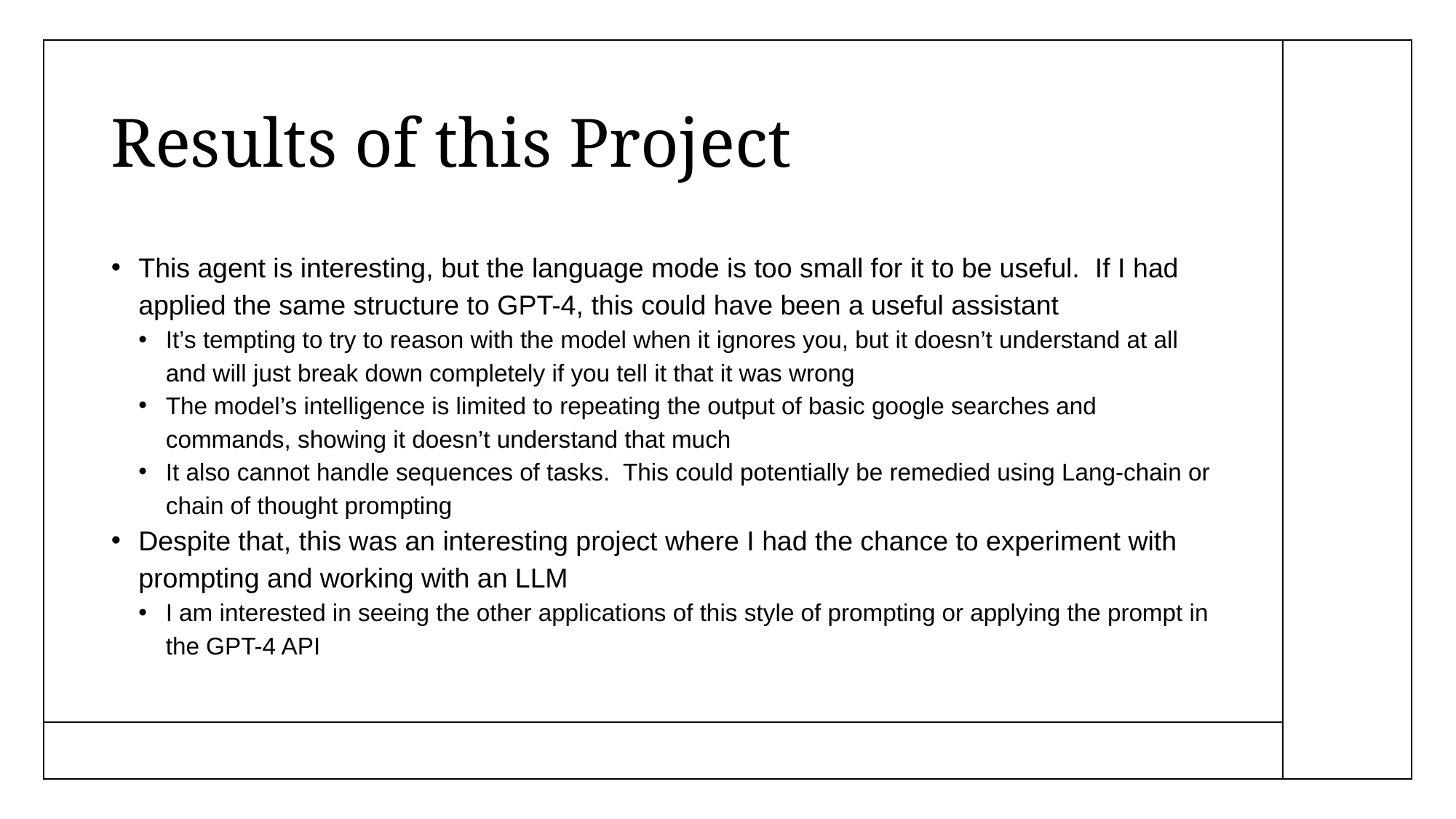

# Results of this Project
This agent is interesting, but the language mode is too small for it to be useful.  If I had applied the same structure to GPT-4, this could have been a useful assistant
It’s tempting to try to reason with the model when it ignores you, but it doesn’t understand at all and will just break down completely if you tell it that it was wrong
The model’s intelligence is limited to repeating the output of basic google searches and commands, showing it doesn’t understand that much
It also cannot handle sequences of tasks.  This could potentially be remedied using Lang-chain or chain of thought prompting
Despite that, this was an interesting project where I had the chance to experiment with prompting and working with an LLM
I am interested in seeing the other applications of this style of prompting or applying the prompt in the GPT-4 API